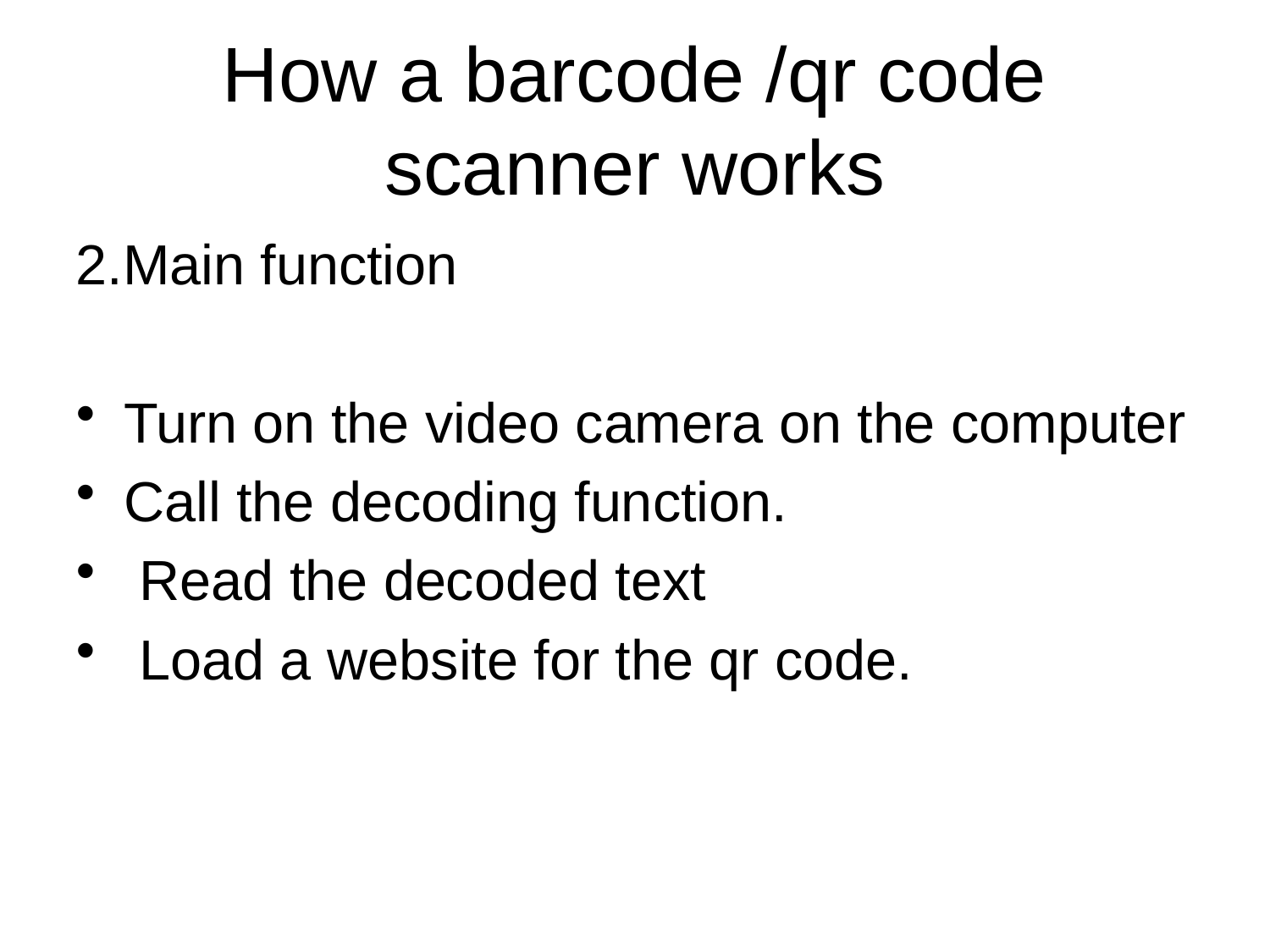

# How a barcode /qr code scanner works
2.Main function

Turn on the video camera on the computer
Call the decoding function.
 Read the decoded text
 Load a website for the qr code.